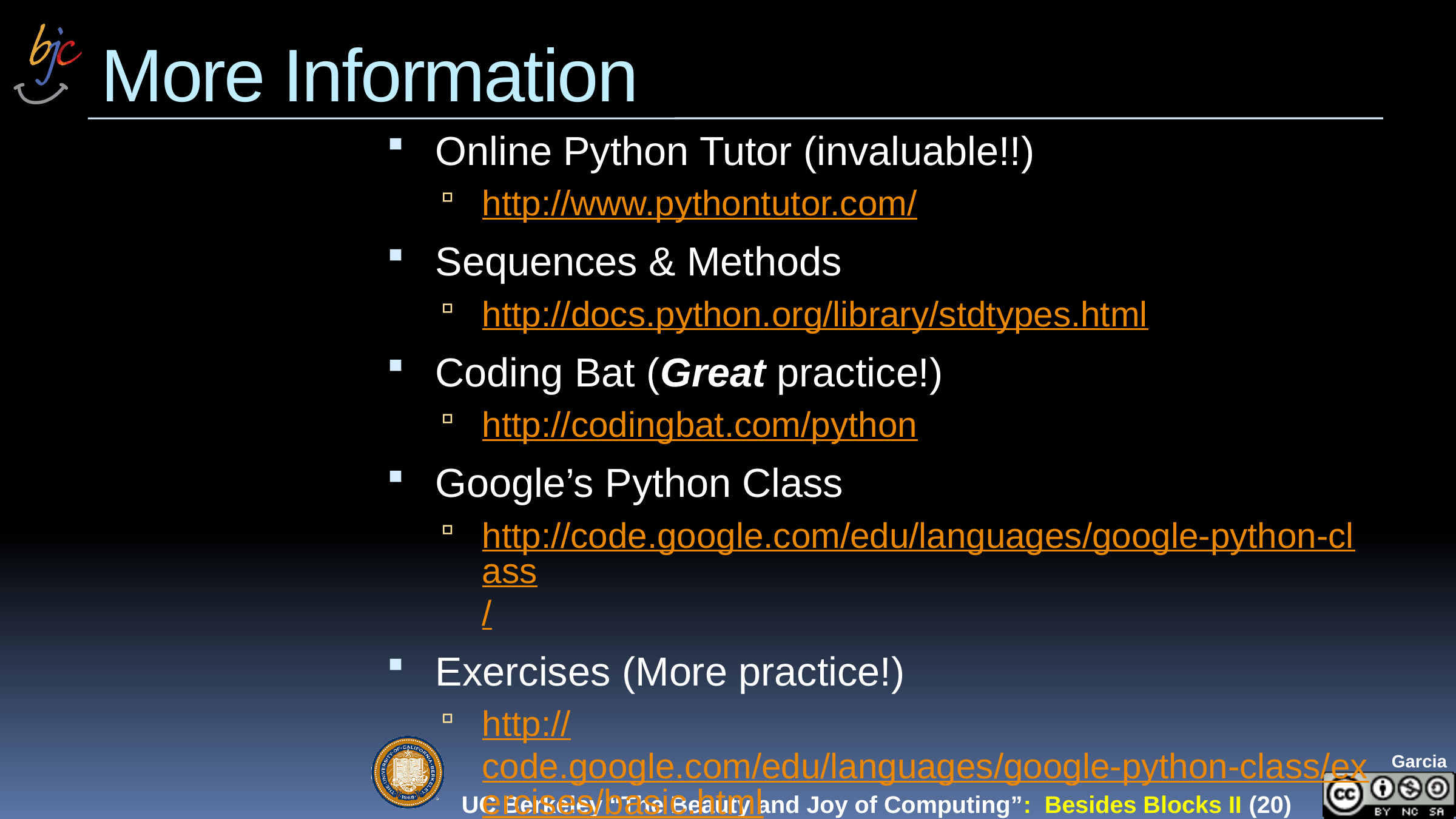

# More Information
Online Python Tutor (invaluable!!)
http://www.pythontutor.com/
Sequences & Methods
http://docs.python.org/library/stdtypes.html
Coding Bat (Great practice!)
http://codingbat.com/python
Google’s Python Class
http://code.google.com/edu/languages/google-python-class/
Exercises (More practice!)
http://code.google.com/edu/languages/google-python-class/exercises/basic.html